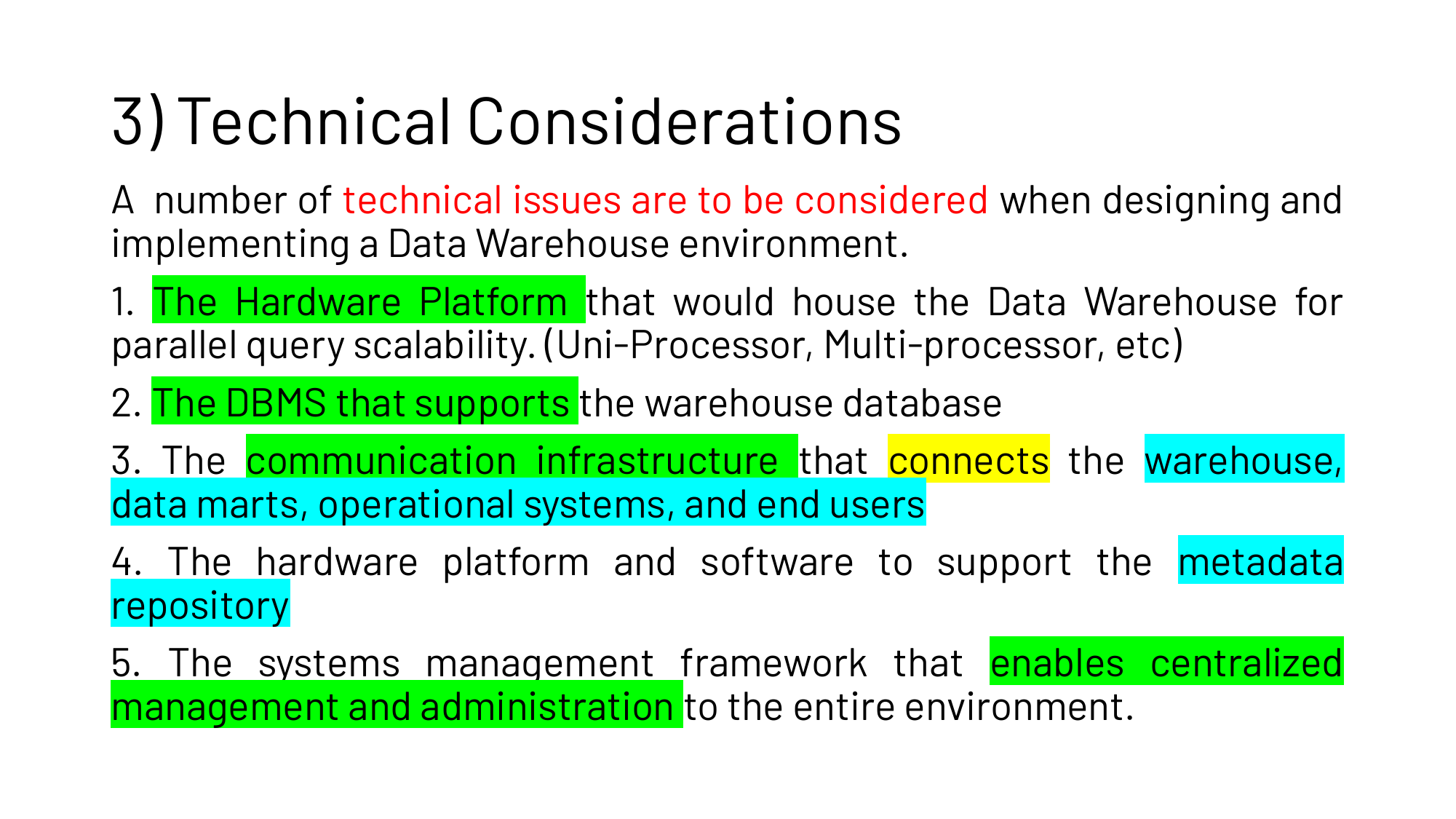

# 3) Technical Considerations
A  number of technical issues are to be considered when designing and implementing a Data Warehouse environment.
1. The Hardware Platform that would house the Data Warehouse for parallel query scalability. (Uni-Processor, Multi-processor, etc)
2. The DBMS that supports the warehouse database
3. The communication infrastructure that connects the warehouse, data marts, operational systems, and end users
4. The hardware platform and software to support the metadata repository
5. The systems management framework that enables centralized management and administration to the entire environment.